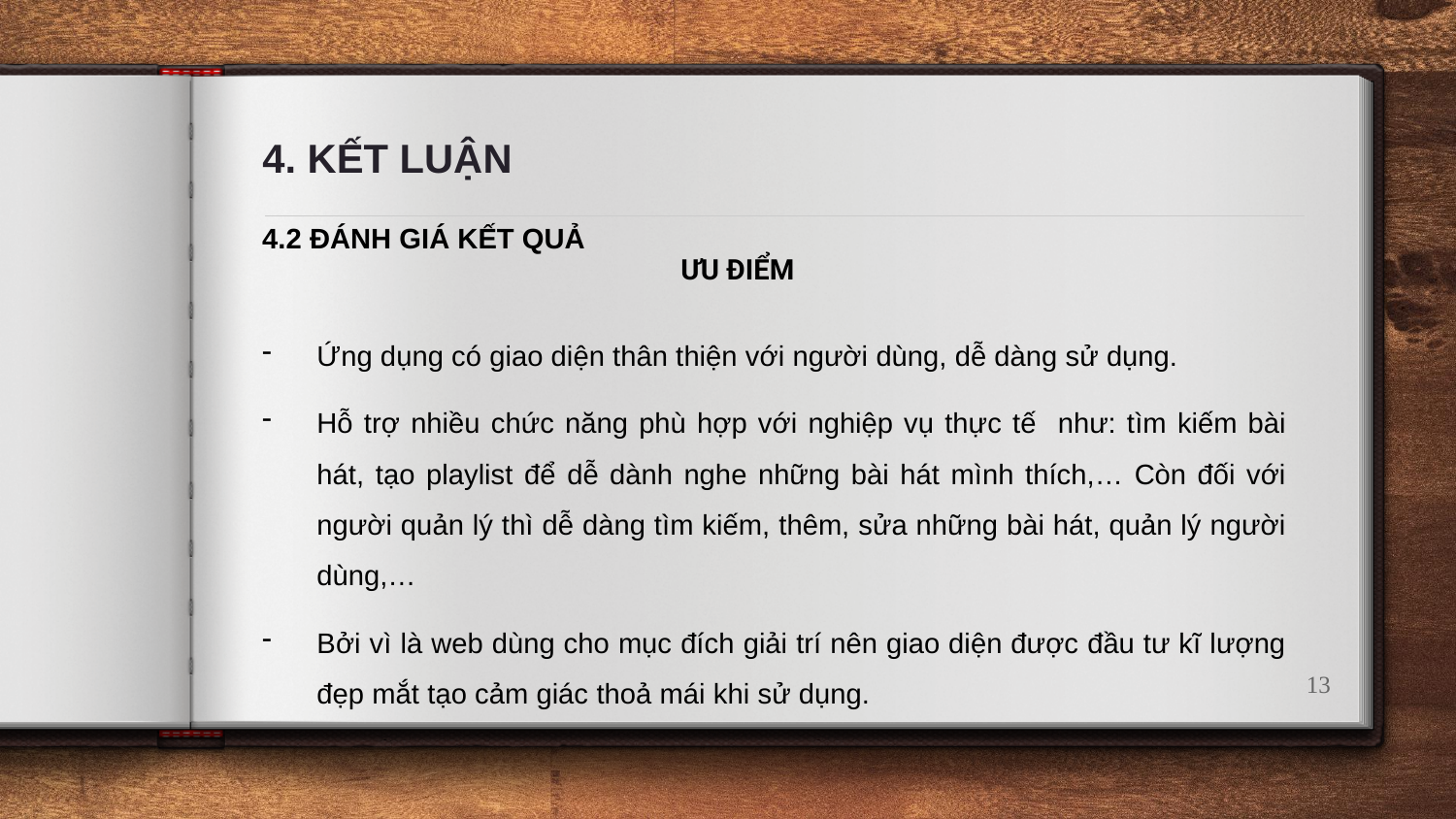

# 4. KẾT LUẬN
4.2 ĐÁNH GIÁ KẾT QUẢ
ƯU ĐIỂM
Ứng dụng có giao diện thân thiện với người dùng, dễ dàng sử dụng.
Hỗ trợ nhiều chức năng phù hợp với nghiệp vụ thực tế  như: tìm kiếm bài hát, tạo playlist để dễ dành nghe những bài hát mình thích,… Còn đối với người quản lý thì dễ dàng tìm kiếm, thêm, sửa những bài hát, quản lý người dùng,…
Bởi vì là web dùng cho mục đích giải trí nên giao diện được đầu tư kĩ lượng đẹp mắt tạo cảm giác thoả mái khi sử dụng.
13